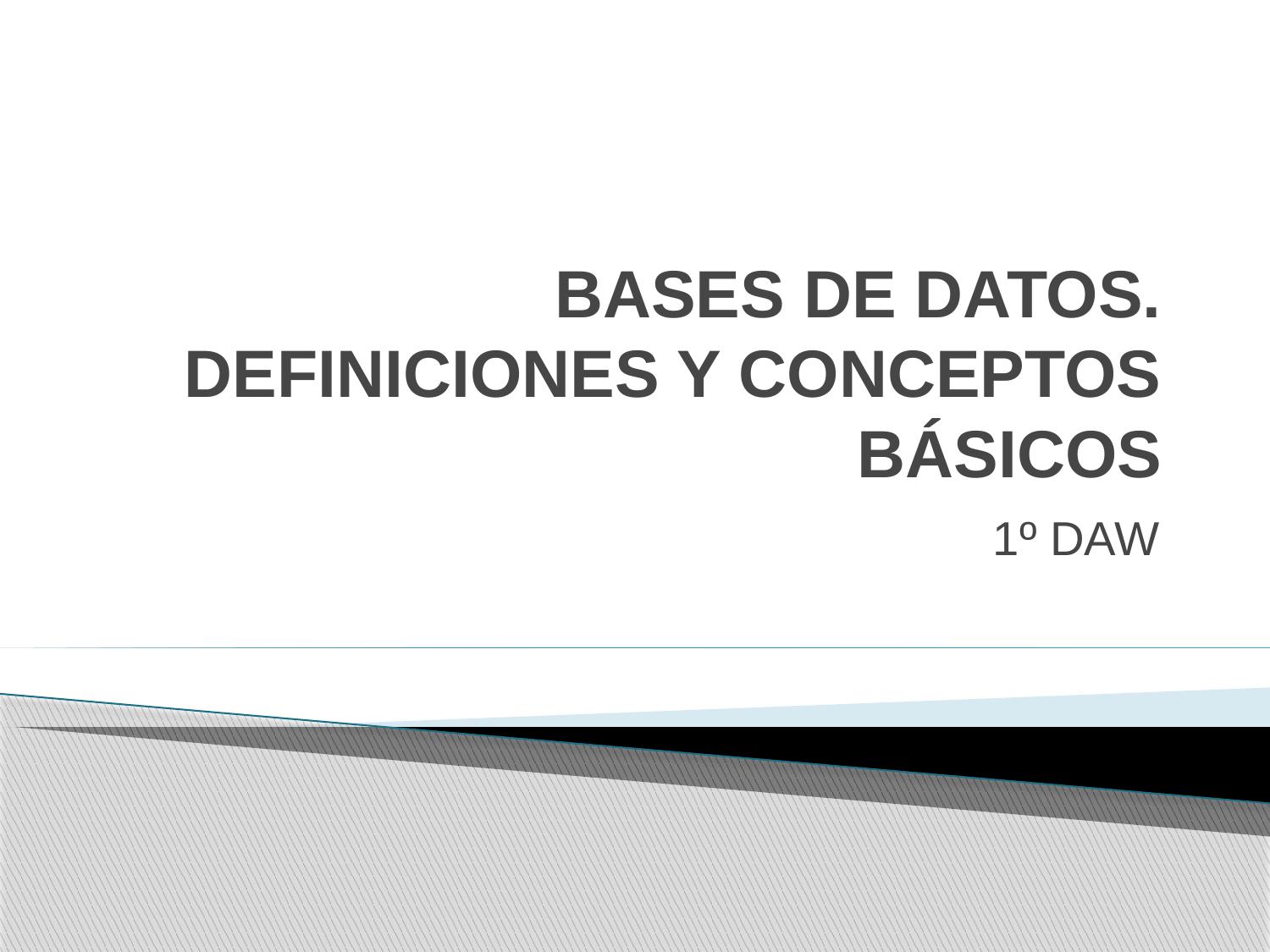

# BASES DE DATOS. DEFINICIONES Y CONCEPTOS BÁSICOS
1º DAW